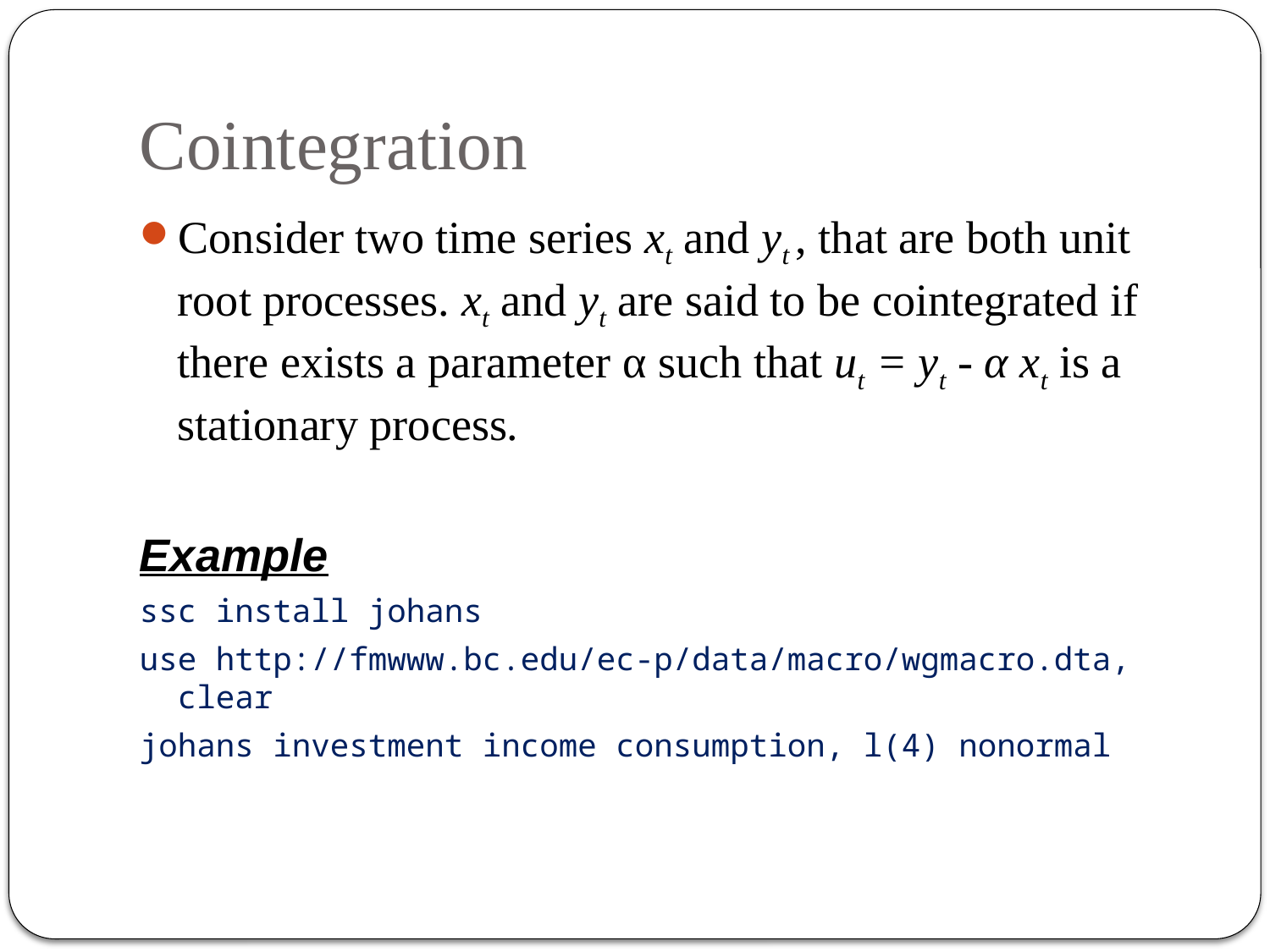

# Cointegration
Consider two time series xt and yt , that are both unit root processes. xt and yt are said to be cointegrated if there exists a parameter α such that ut = yt - α xt is a stationary process.

Example
ssc install johans
use http://fmwww.bc.edu/ec-p/data/macro/wgmacro.dta, clear
johans investment income consumption, l(4) nonormal